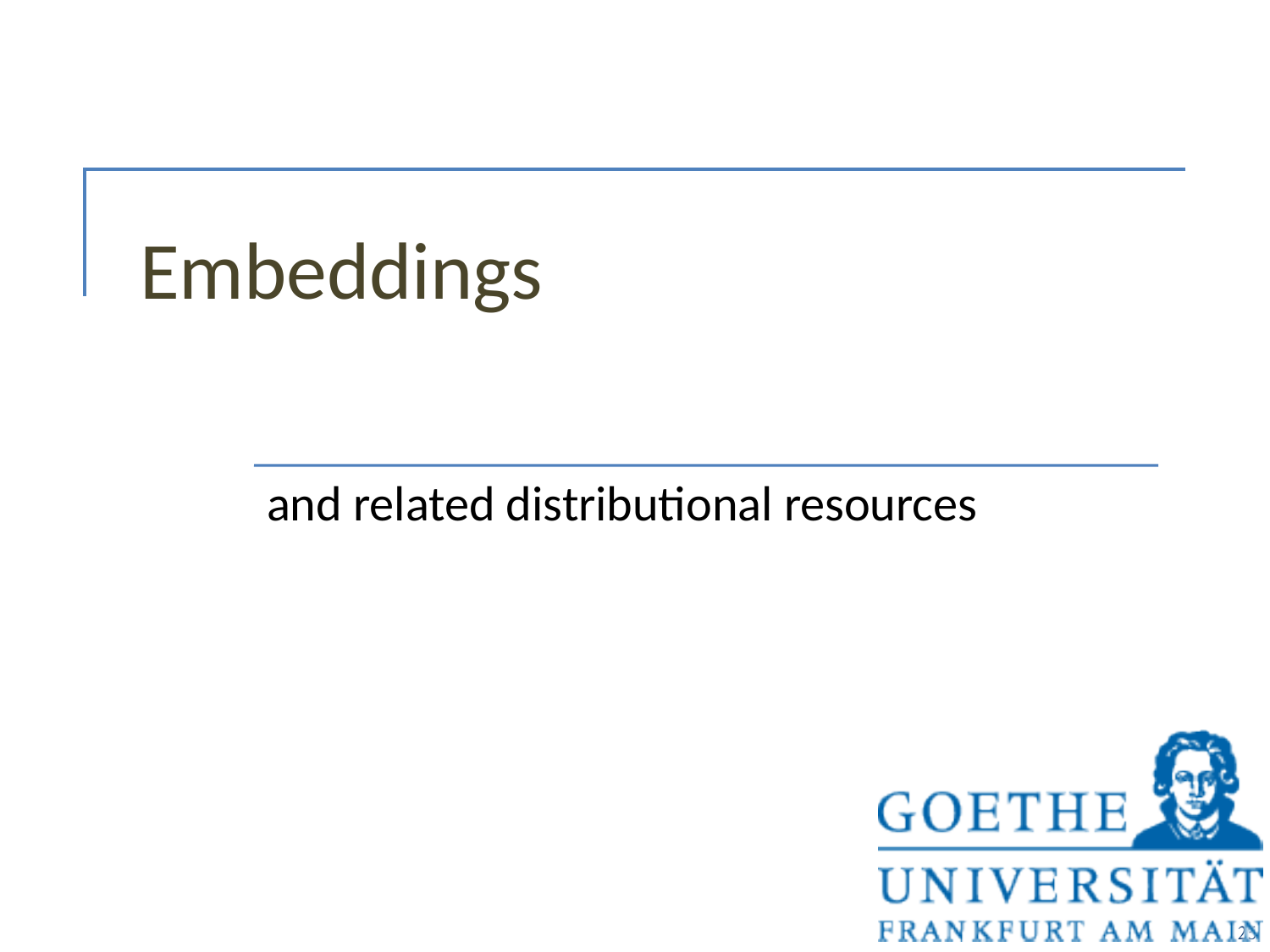

# Embeddings
and related distributional resources
25